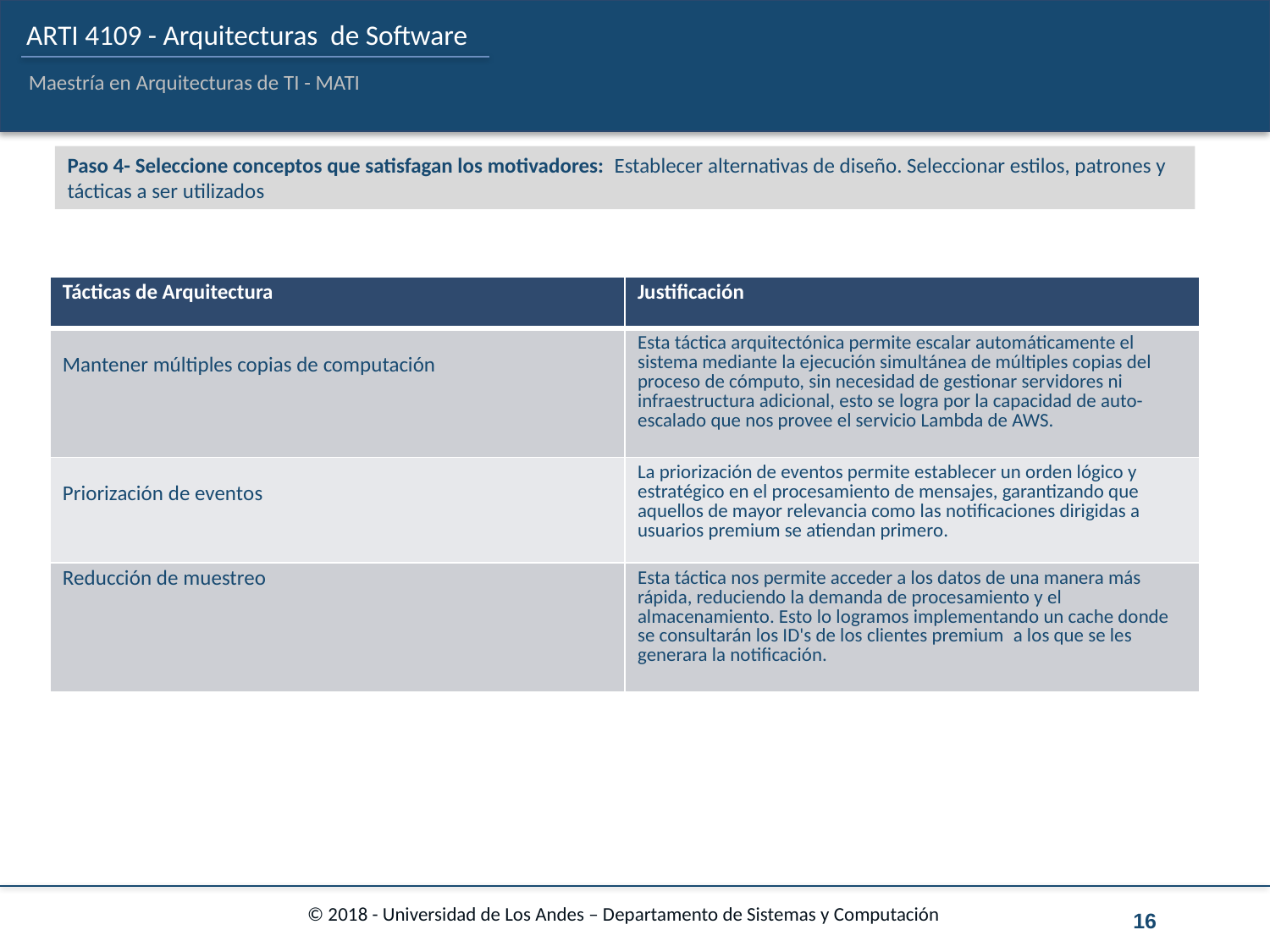

Paso 4- Seleccione conceptos que satisfagan los motivadores:  Establecer alternativas de diseño. Seleccionar estilos, patrones y tácticas a ser utilizados
| Tácticas de Arquitectura | Justificación |
| --- | --- |
| Mantener múltiples copias de computación | Esta táctica arquitectónica permite escalar automáticamente el sistema mediante la ejecución simultánea de múltiples copias del proceso de cómputo, sin necesidad de gestionar servidores ni infraestructura adicional, esto se logra por la capacidad de auto-escalado que nos provee el servicio Lambda de AWS. |
| Priorización de eventos | La priorización de eventos permite establecer un orden lógico y estratégico en el procesamiento de mensajes, garantizando que aquellos de mayor relevancia como las notificaciones dirigidas a usuarios premium se atiendan primero. |
| Reducción de muestreo | Esta táctica nos permite acceder a los datos de una manera más rápida, reduciendo la demanda de procesamiento y el almacenamiento. Esto lo logramos implementando un cache donde se consultarán los ID's de los clientes premium  a los que se les generara la notificación. |
16
© 2018 - Universidad de Los Andes – Departamento de Sistemas y Computación